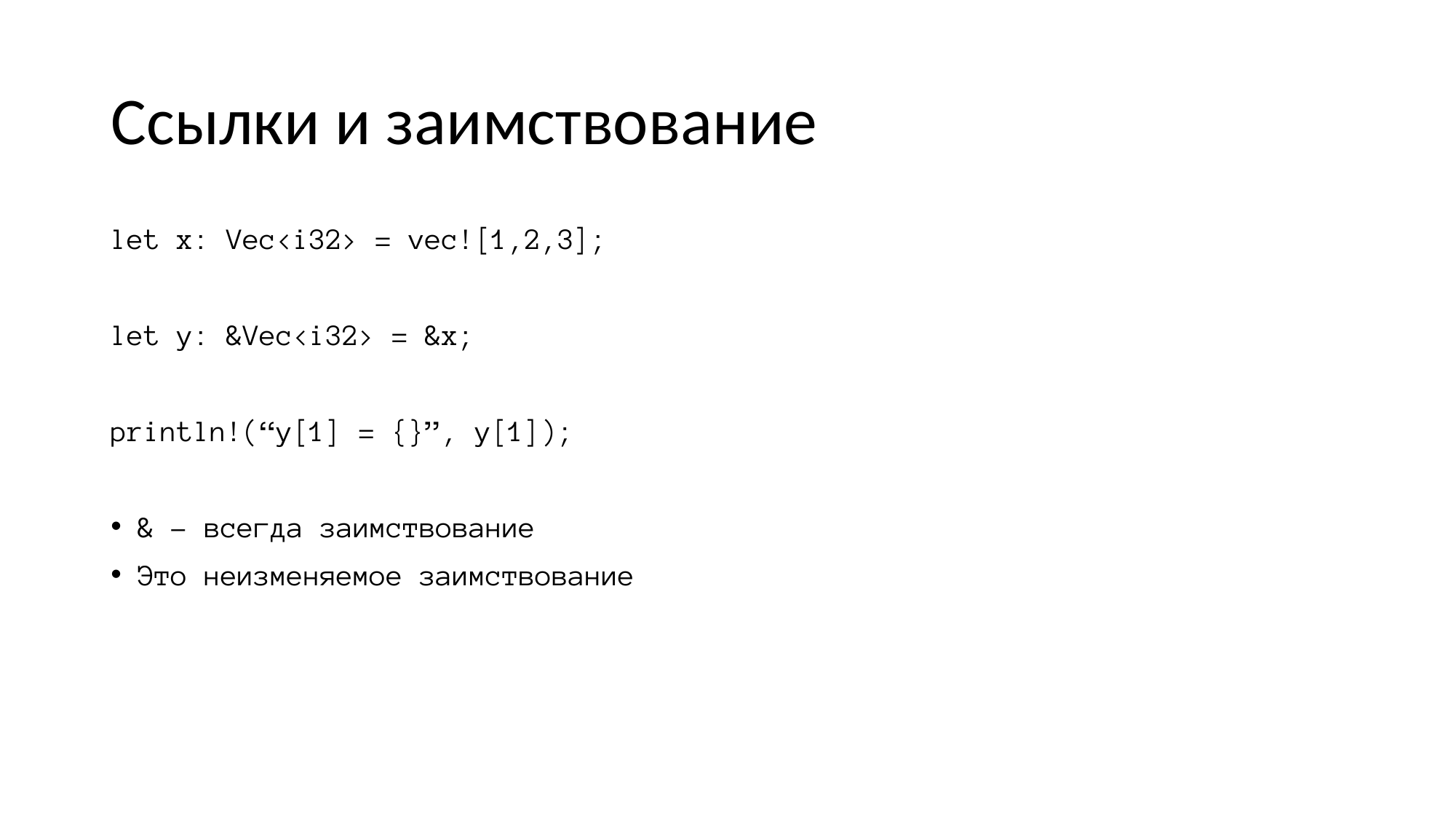

# Ссылки и заимствование
let x: Vec<i32> = vec![1,2,3];

let y: &Vec<i32> = &x;

println!(“y[1] = {}”, y[1]);

& - всегда заимствование
Это неизменяемое заимствование